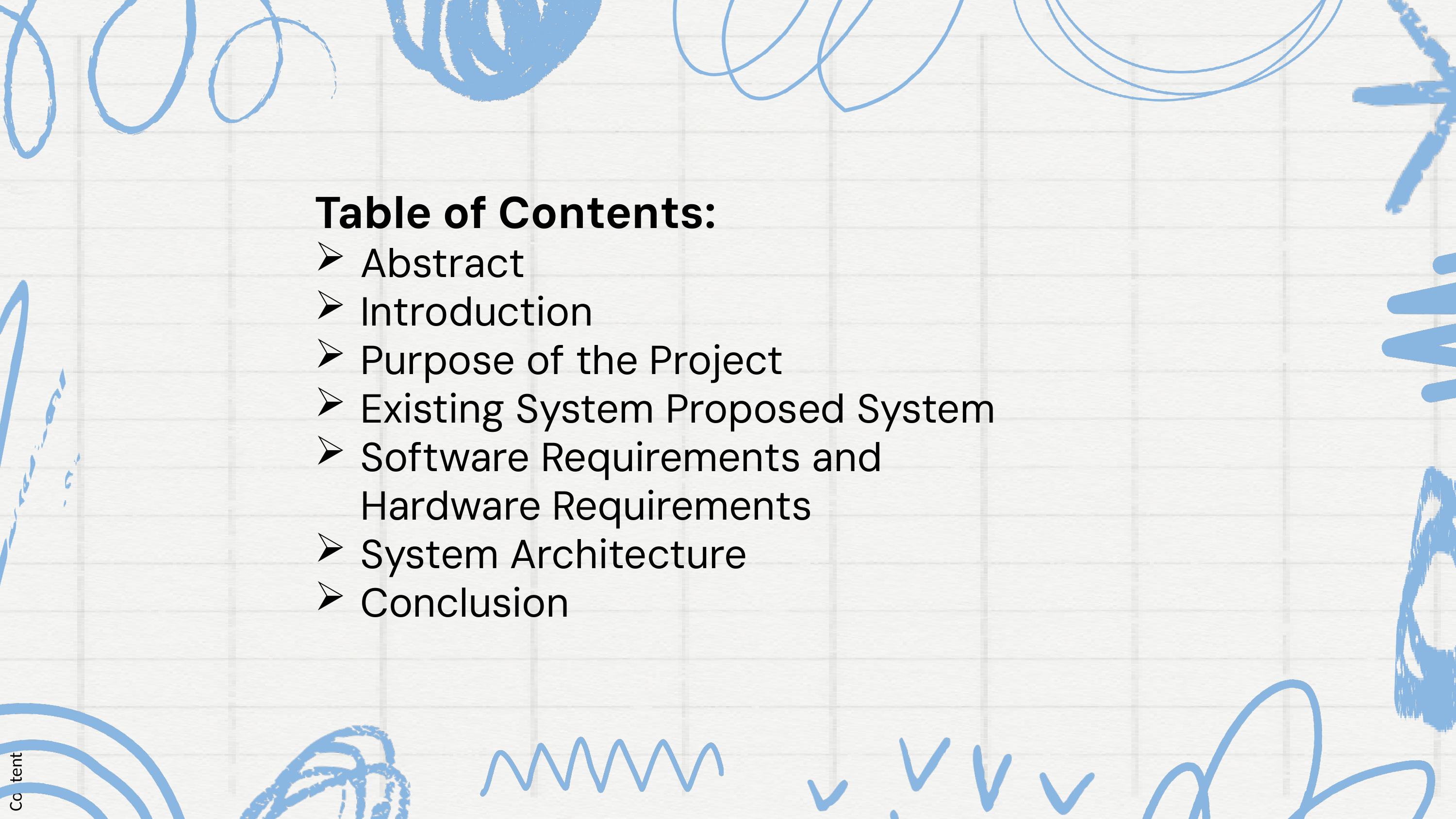

Content

Table of Contents:
Abstract
Introduction
Purpose of the Project
Existing System Proposed System
Software Requirements and Hardware Requirements
System Architecture
Conclusion